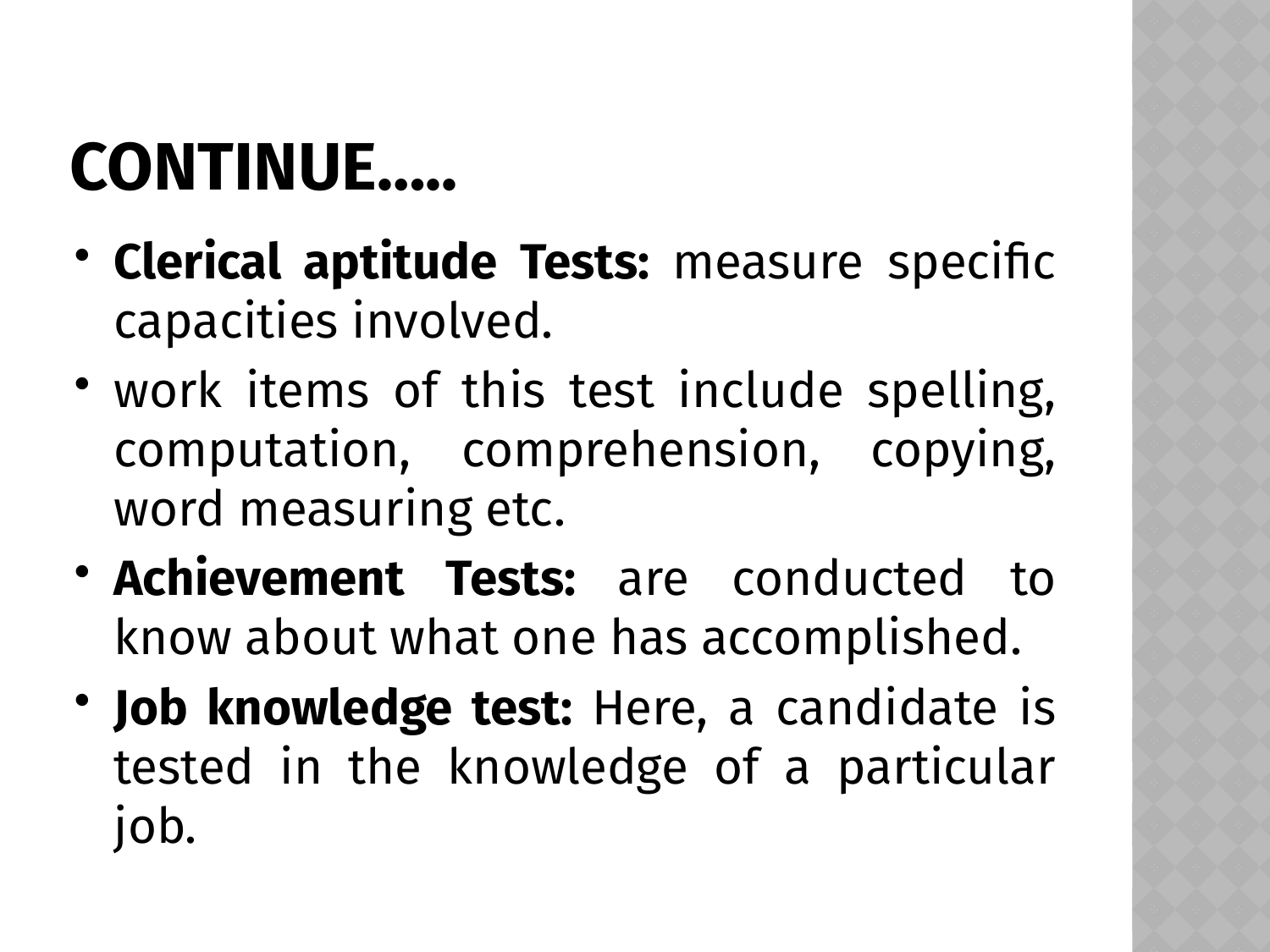

# Continue…..
Clerical aptitude Tests: measure specific capacities involved.
work items of this test include spelling, computation, comprehension, copying, word measuring etc.
Achievement Tests: are conducted to know about what one has accomplished.
Job knowledge test: Here, a candidate is tested in the knowledge of a particular job.